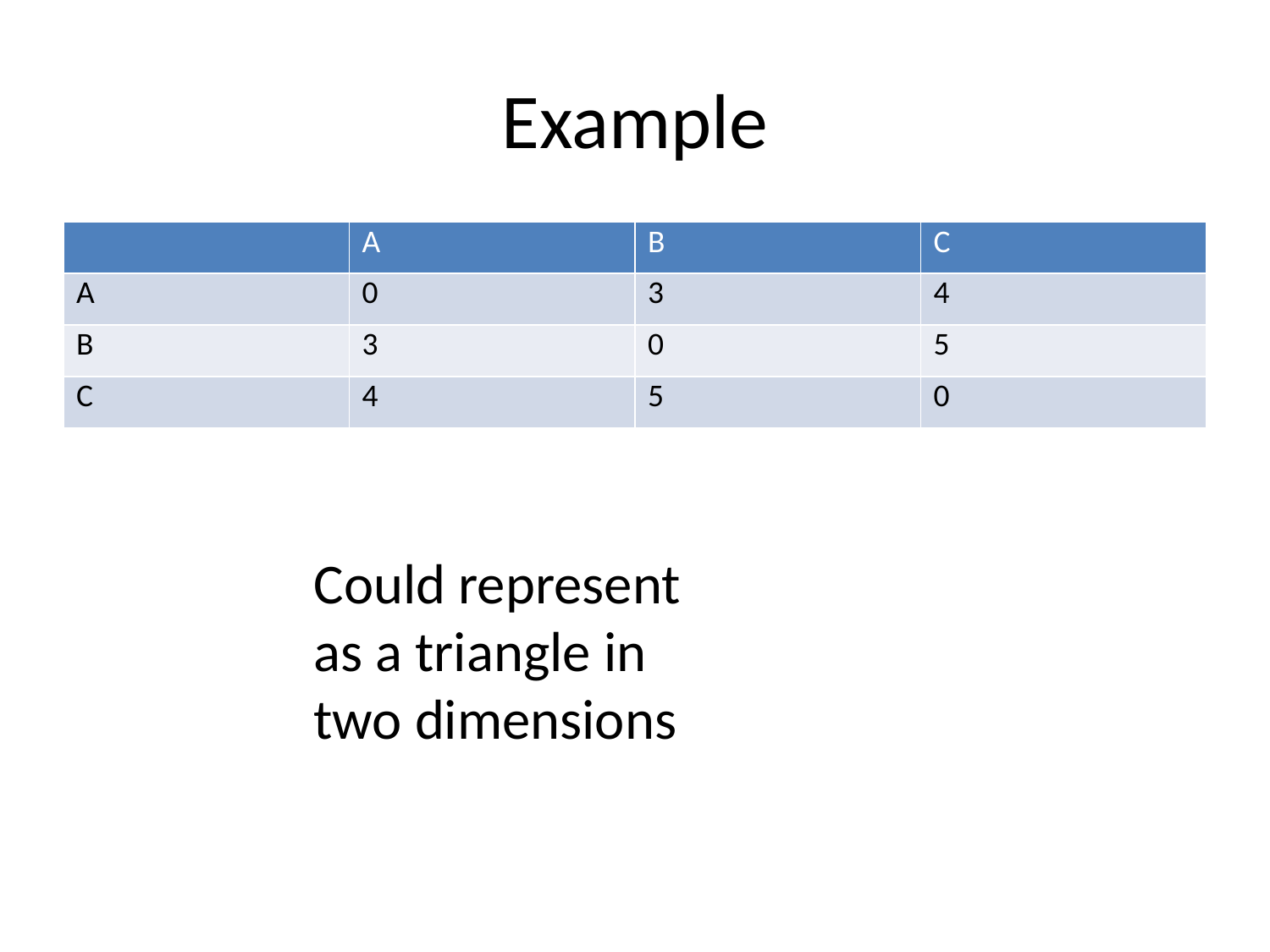

# Example
|  | A | B | C |
| --- | --- | --- | --- |
| A | 0 | 3 | 4 |
| B | 3 | 0 | 5 |
| C | 4 | 5 | 0 |
Could represent as a triangle in two dimensions